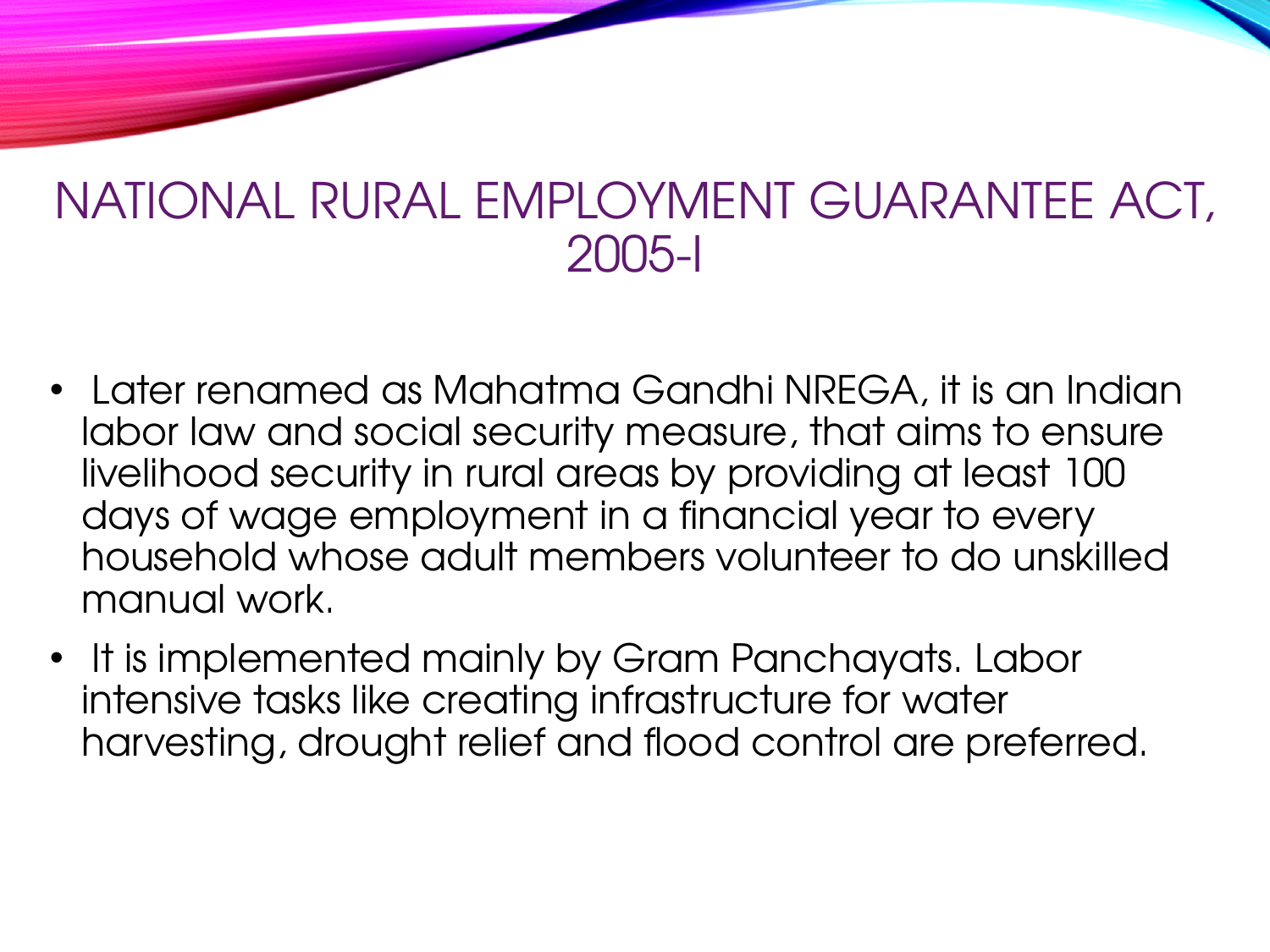

# National Rural Employment Guarantee Act, 2005-I
 Later renamed as Mahatma Gandhi NREGA, it is an Indian labor law and social security measure, that aims to ensure livelihood security in rural areas by providing at least 100 days of wage employment in a financial year to every household whose adult members volunteer to do unskilled manual work.
 It is implemented mainly by Gram Panchayats. Labor intensive tasks like creating infrastructure for water harvesting, drought relief and flood control are preferred.